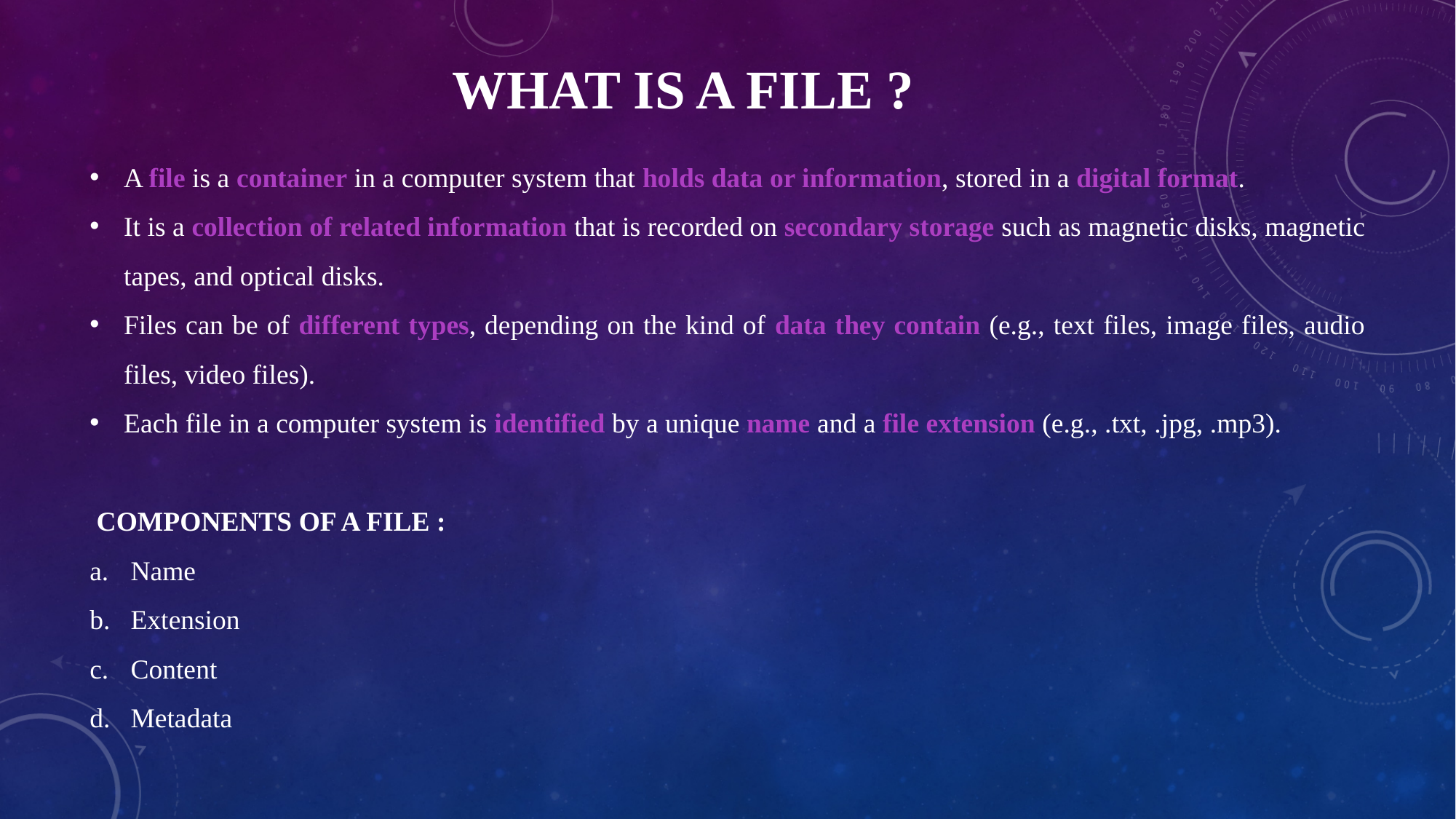

# What is a file ?

A file is a container in a computer system that holds data or information, stored in a digital format.
It is a collection of related information that is recorded on secondary storage such as magnetic disks, magnetic tapes, and optical disks.
Files can be of different types, depending on the kind of data they contain (e.g., text files, image files, audio files, video files).
Each file in a computer system is identified by a unique name and a file extension (e.g., .txt, .jpg, .mp3).

 COMPONENTS OF A FILE :
Name
Extension
Content
Metadata